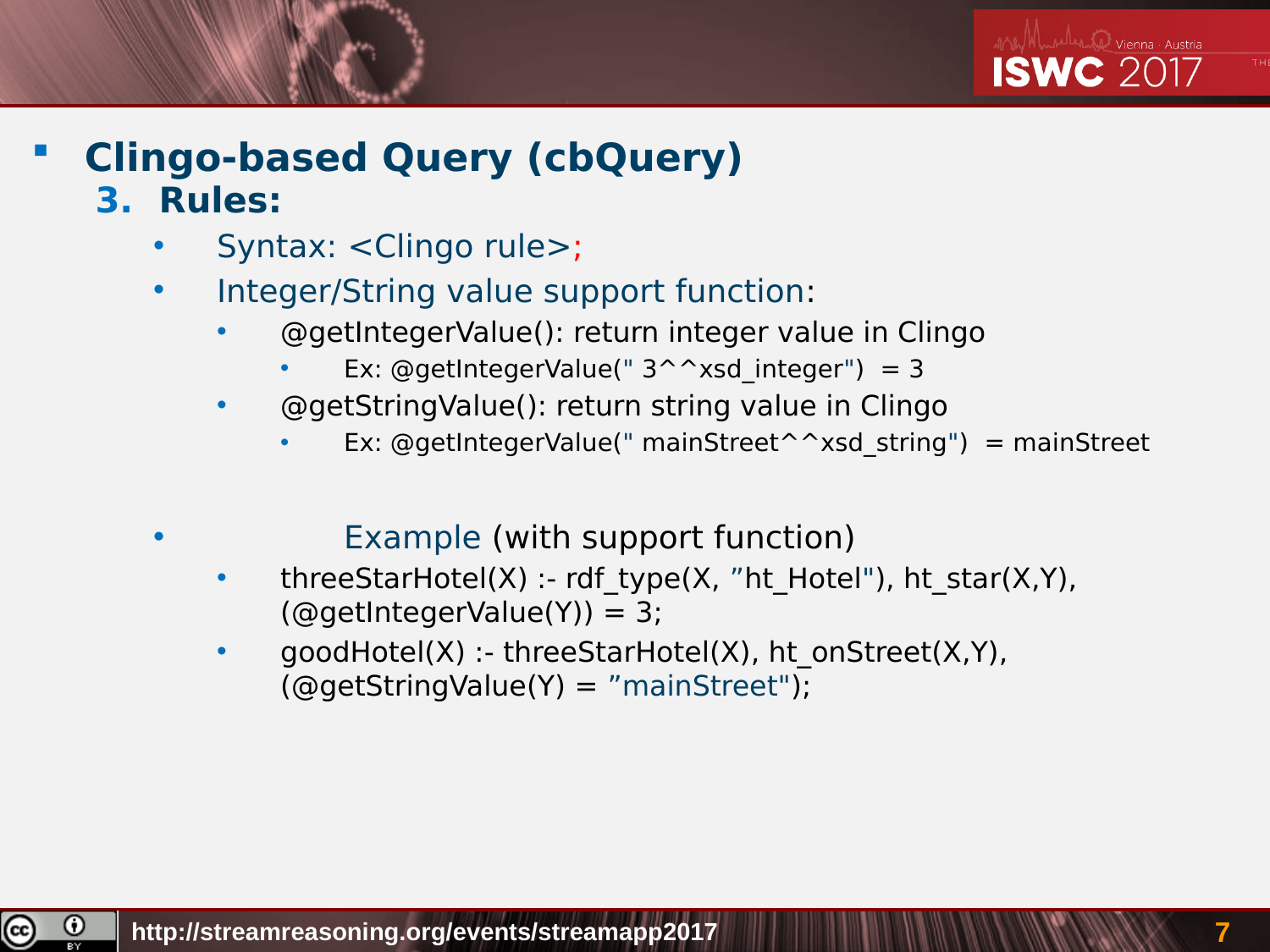

#
Clingo-based Query (cbQuery)
Rules:
Syntax: <Clingo rule>;
Integer/String value support function:
@getIntegerValue(): return integer value in Clingo
Ex: @getIntegerValue(" 3^^xsd_integer")  = 3
@getStringValue(): return string value in Clingo
Ex: @getIntegerValue(" mainStreet^^xsd_string")  = mainStreet

	Example (with support function)
threeStarHotel(X) :- rdf_type(X, ”ht_Hotel"), ht_star(X,Y), (@getIntegerValue(Y)) = 3;
goodHotel(X) :- threeStarHotel(X), ht_onStreet(X,Y), (@getStringValue(Y) = ”mainStreet");

7